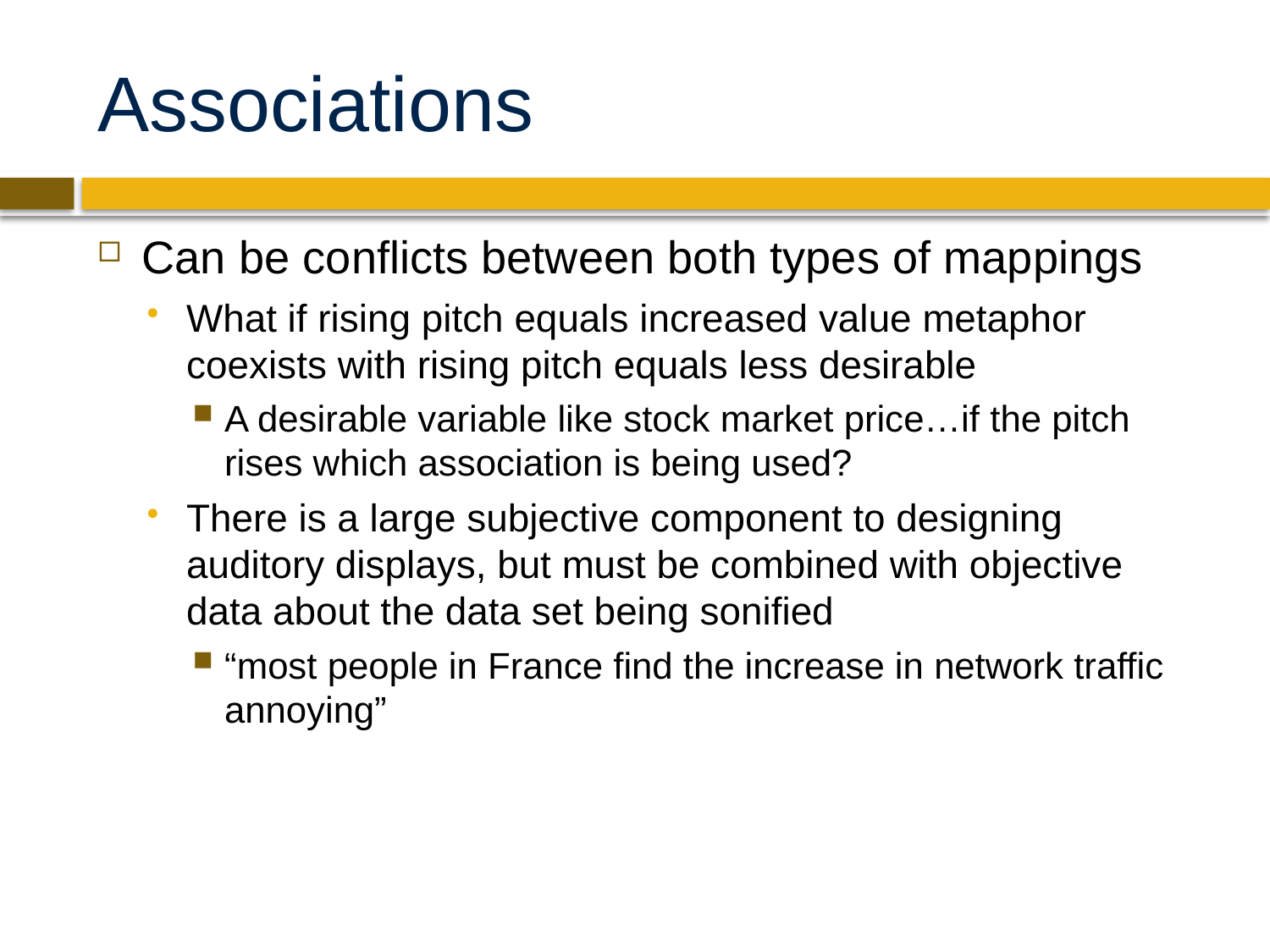

# Associations
Can be conflicts between both types of mappings
What if rising pitch equals increased value metaphor coexists with rising pitch equals less desirable
A desirable variable like stock market price…if the pitch rises which association is being used?
There is a large subjective component to designing auditory displays, but must be combined with objective data about the data set being sonified
“most people in France find the increase in network traffic annoying”